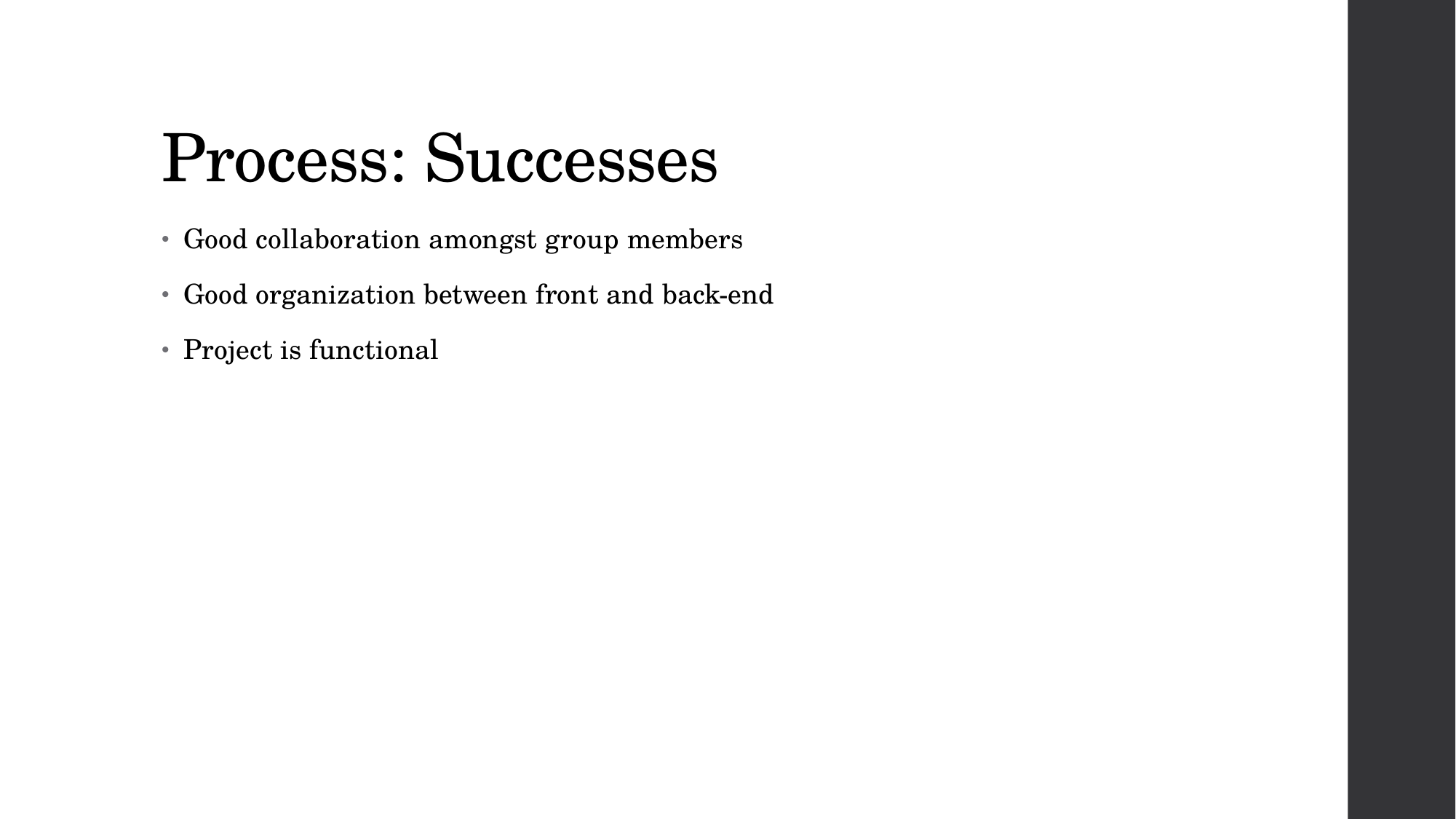

# Process: Successes
Good collaboration amongst group members
Good organization between front and back-end
Project is functional